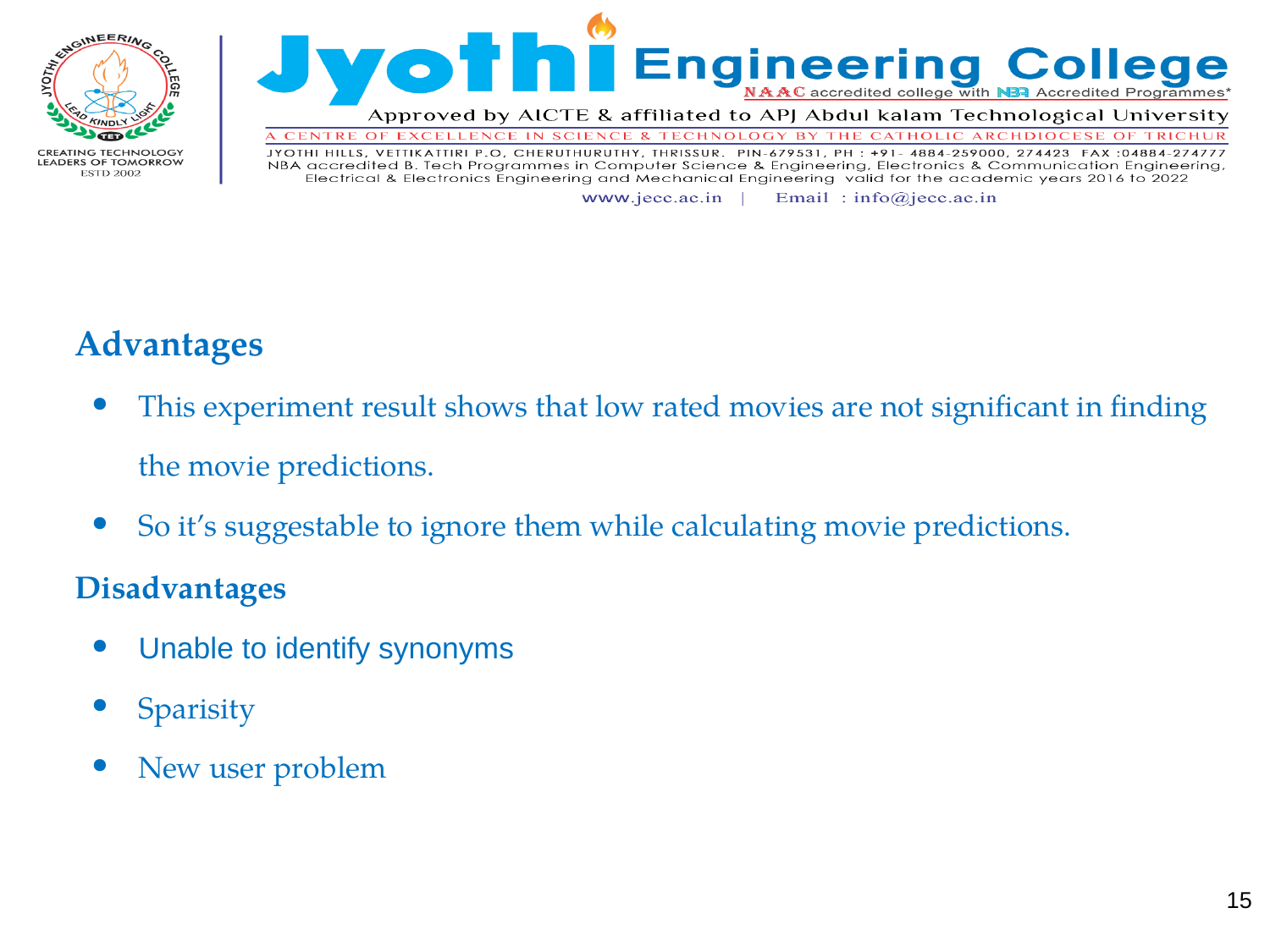

Advantages
This experiment result shows that low rated movies are not significant in finding the movie predictions.
So it’s suggestable to ignore them while calculating movie predictions.
Disadvantages
Unable to identify synonyms
Sparisity
New user problem

15